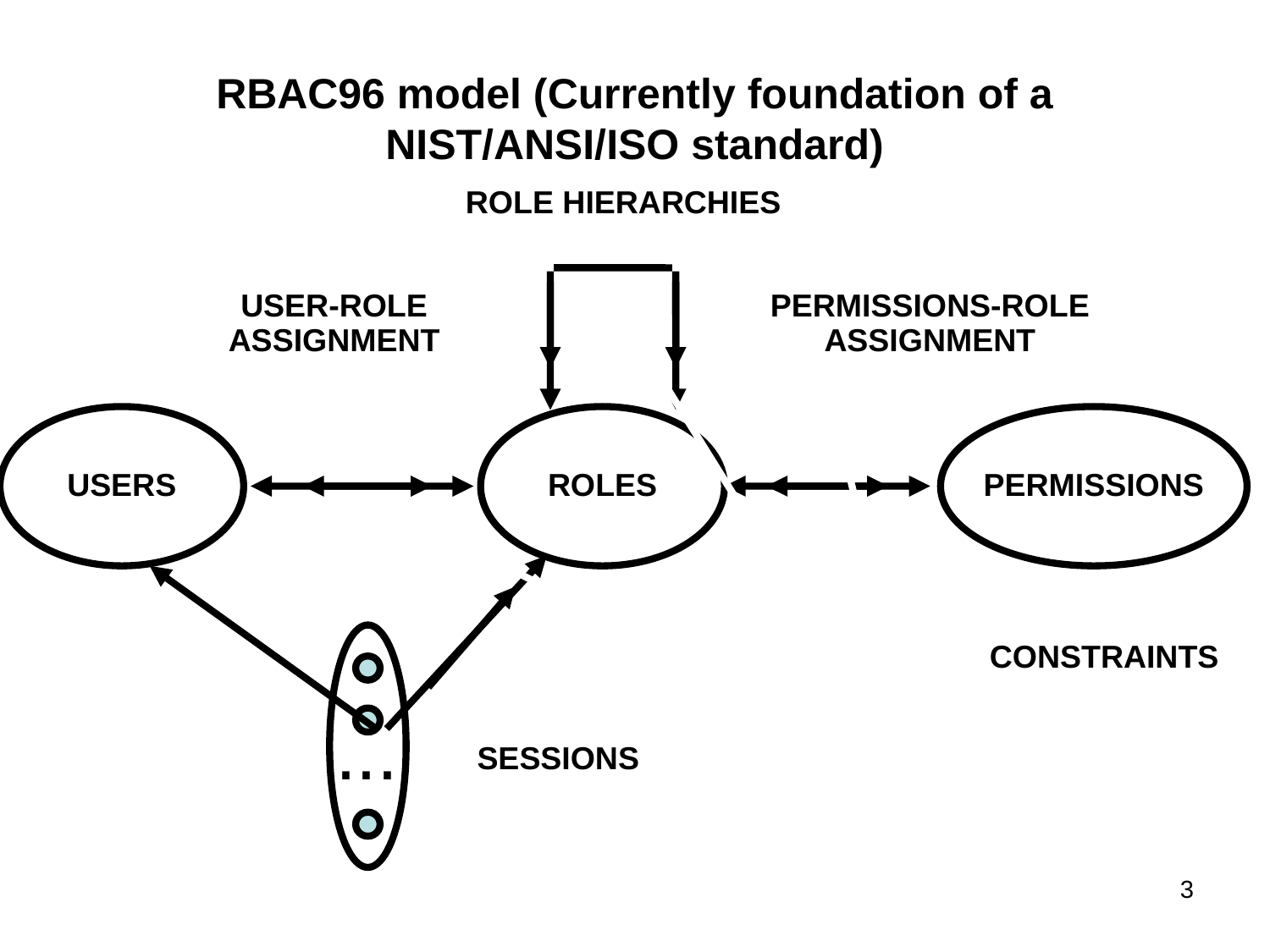

# RBAC96 model (Currently foundation of a NIST/ANSI/ISO standard)
ROLE HIERARCHIES

USER-ROLE
ASSIGNMENT
PERMISSIONS-ROLE
ASSIGNMENT

USERS
ROLES
PERMISSIONS

CONSTRAINTS

...

SESSIONS

3